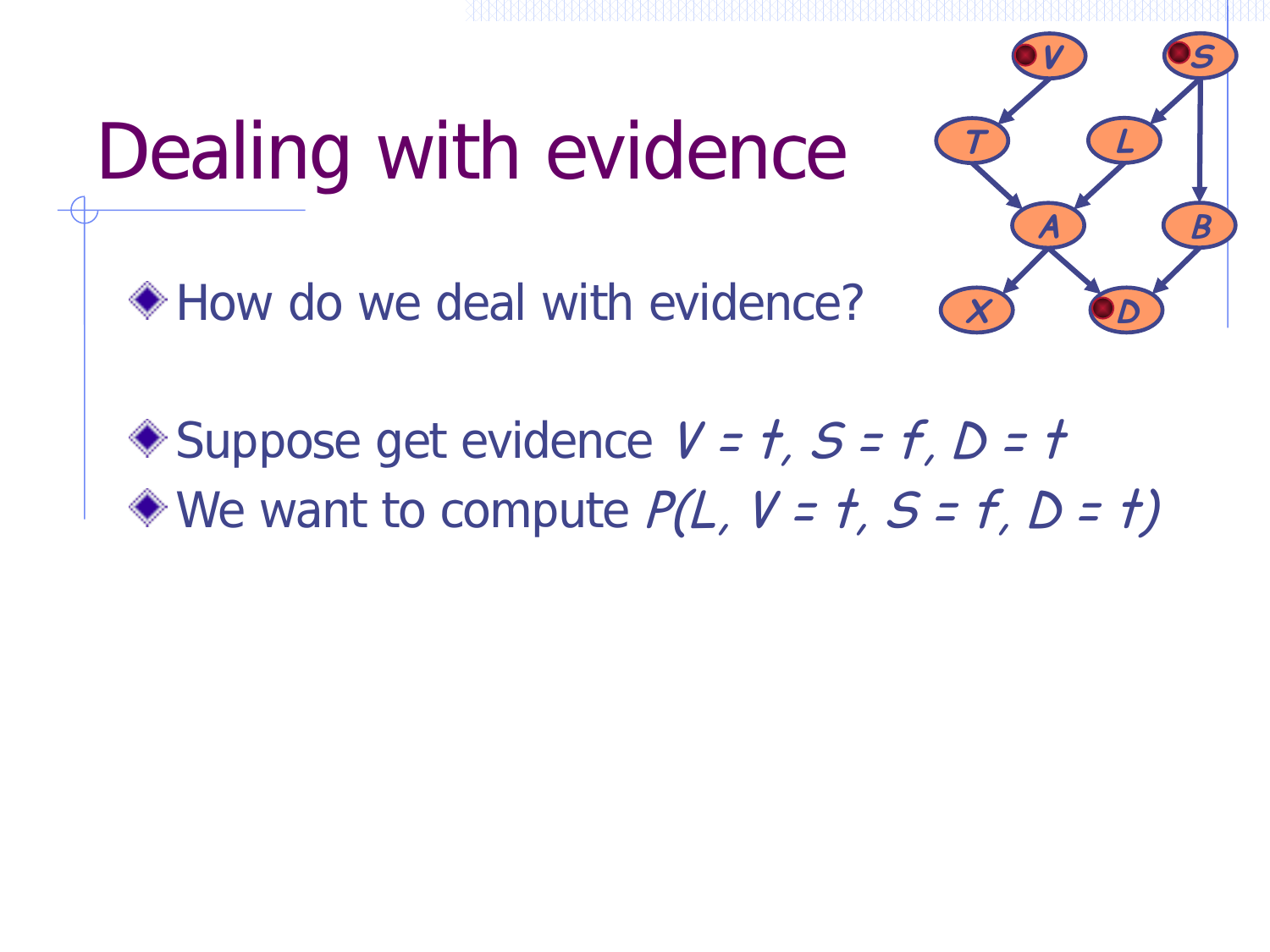

S
V
L
T
B
A
X
D

# Dealing with evidence

How do we deal with evidence?

Suppose get evidence V = t, S = f, D = t
We want to compute P(L, V = t, S = f, D = t)